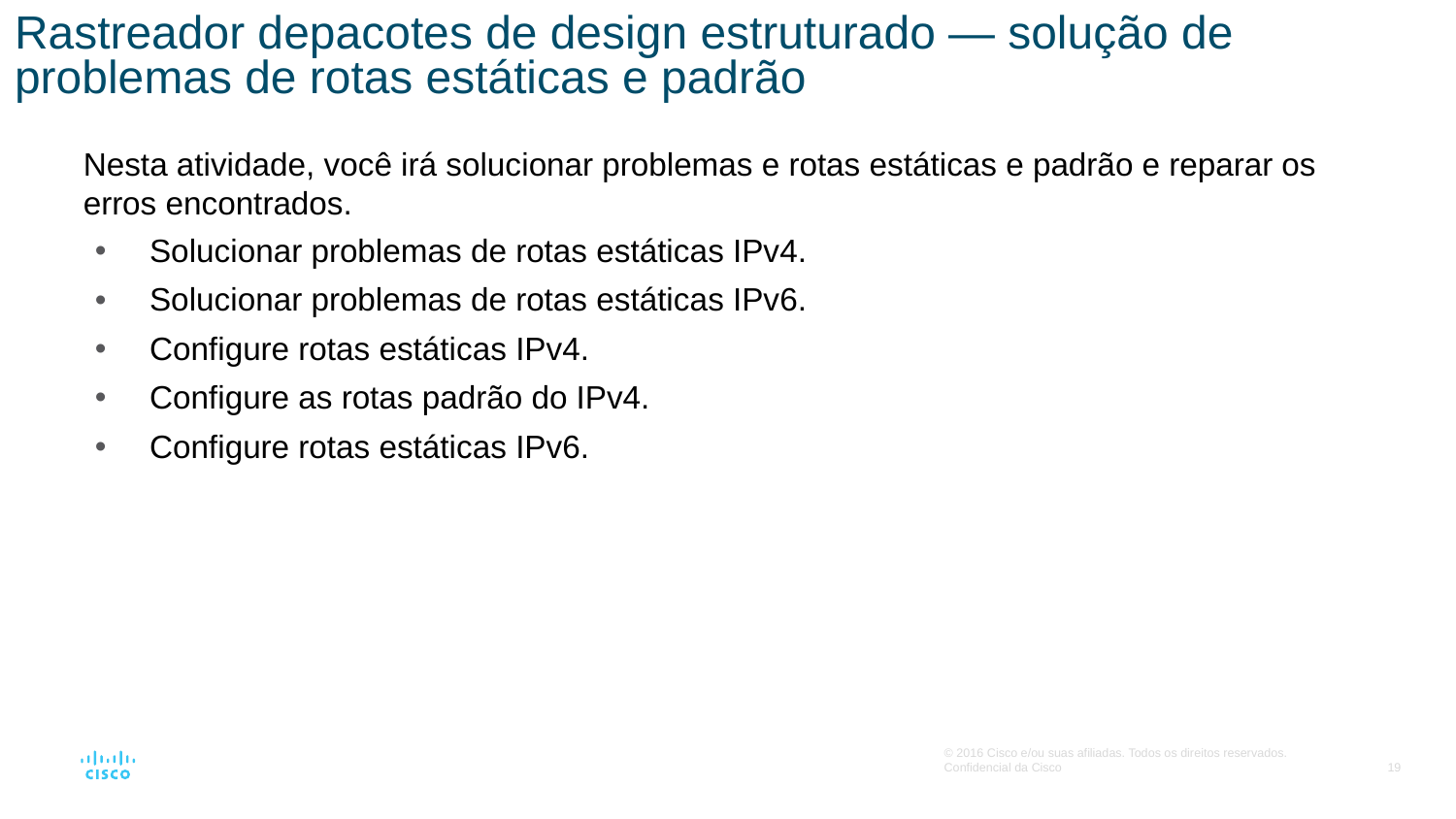

# Rastreador depacotes de design estruturado — solução de problemas de rotas estáticas e padrão
Nesta atividade, você irá solucionar problemas e rotas estáticas e padrão e reparar os erros encontrados.
Solucionar problemas de rotas estáticas IPv4.
Solucionar problemas de rotas estáticas IPv6.
Configure rotas estáticas IPv4.
Configure as rotas padrão do IPv4.
Configure rotas estáticas IPv6.